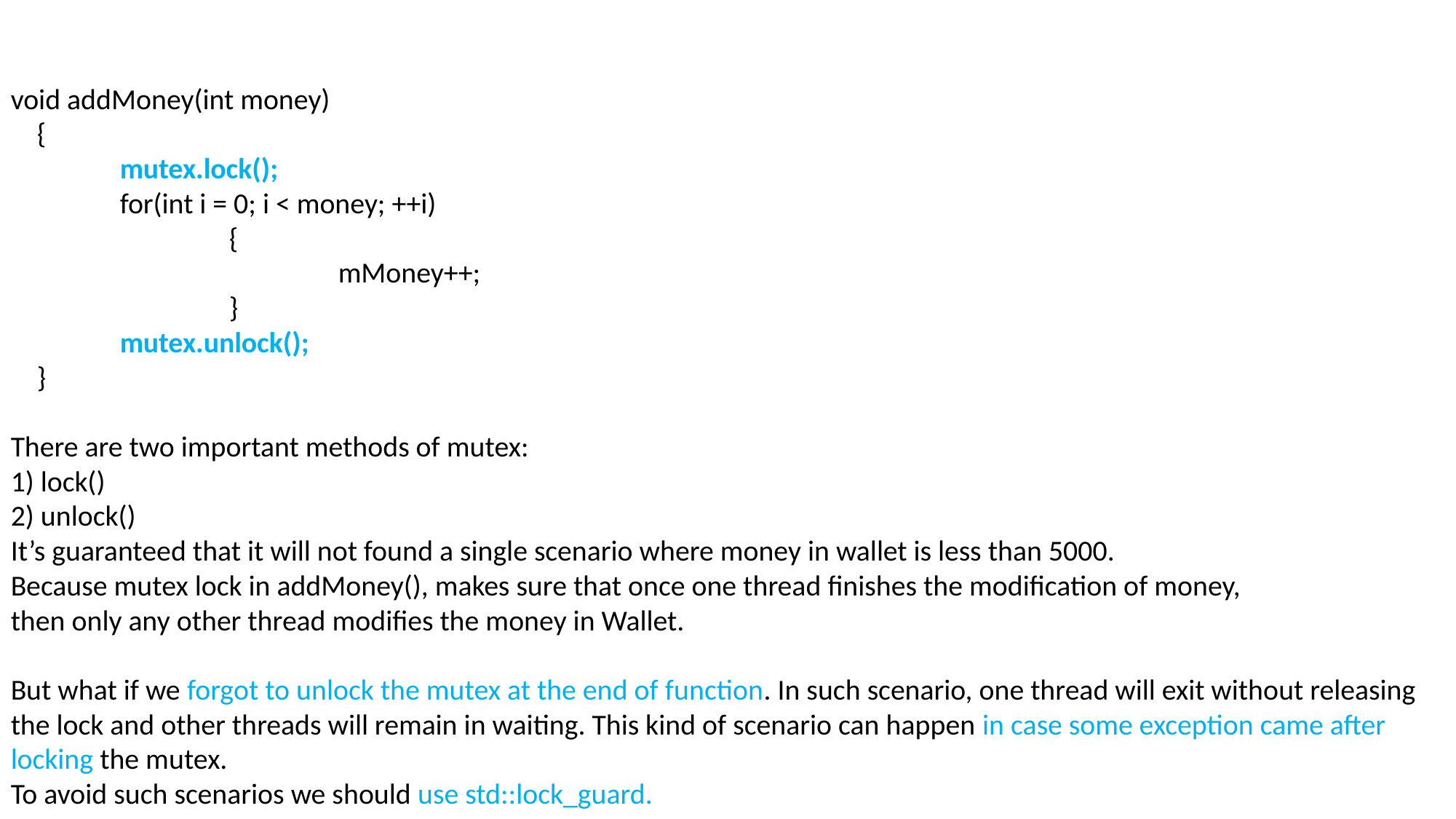

void addMoney(int money)
    {
	mutex.lock();
    	for(int i = 0; i < money; ++i)
		{
			mMoney++;
		}
	mutex.unlock();
    }

There are two important methods of mutex:
1) lock()
2) unlock()
It’s guaranteed that it will not found a single scenario where money in wallet is less than 5000.
Because mutex lock in addMoney(), makes sure that once one thread finishes the modification of money,
then only any other thread modifies the money in Wallet.

But what if we forgot to unlock the mutex at the end of function. In such scenario, one thread will exit without releasing the lock and other threads will remain in waiting. This kind of scenario can happen in case some exception came after locking the mutex.
To avoid such scenarios we should use std::lock_guard.